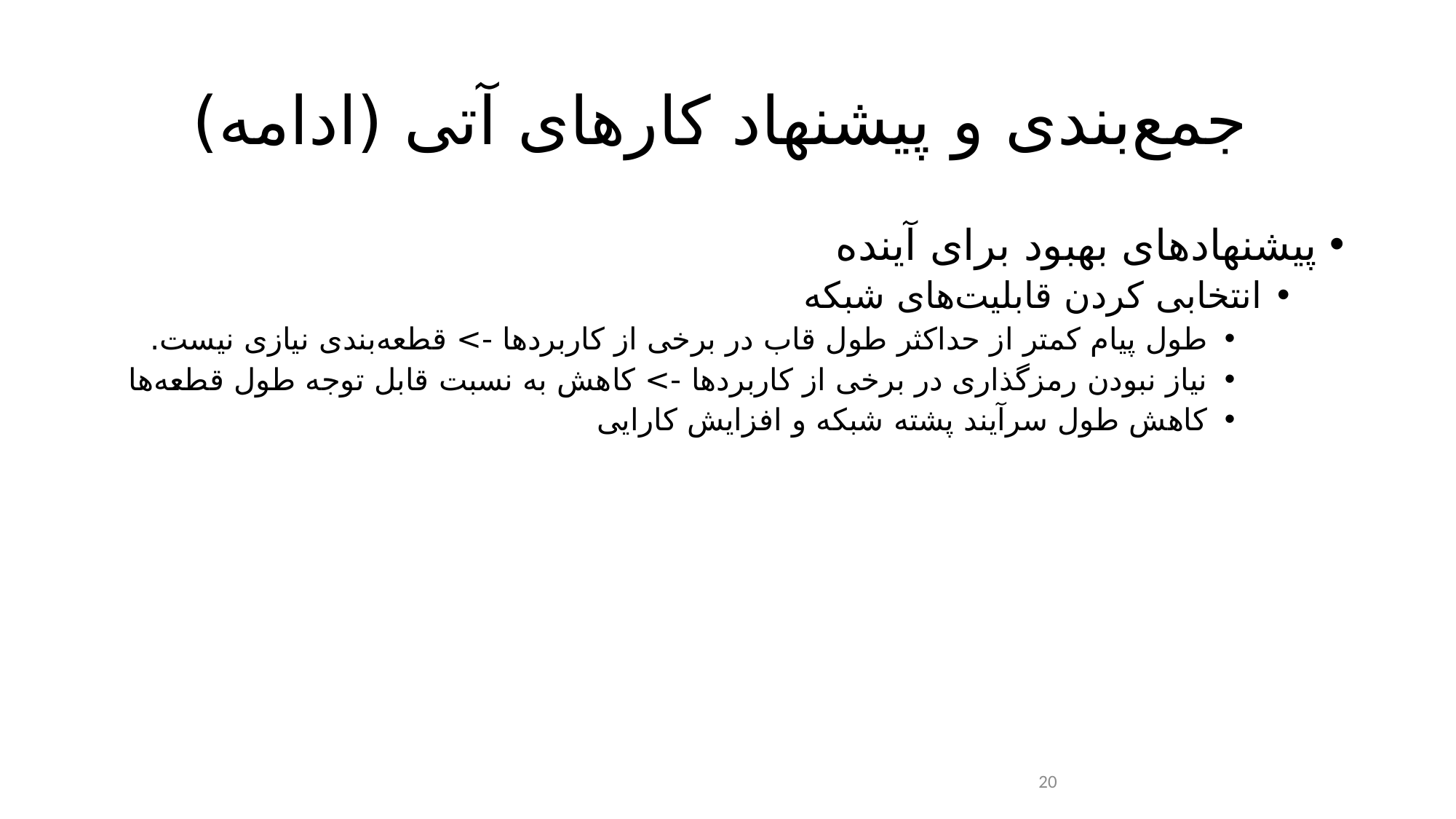

# جمع‌بندی و پیشنهاد کار‌های آتی (ادامه)
پیشنهاد‌های بهبود برای آینده
انتخابی کردن قابلیت‌های شبکه
طول پیام کمتر از حداکثر طول قاب در برخی از کاربرد‌ها -> قطعه‌بندی نیازی نیست.
نیاز نبودن رمزگذاری در برخی از کاربردها -> کاهش به نسبت قابل توجه طول قطعه‌ها
کاهش طول سرآیند پشته شبکه و افزایش کارایی

20